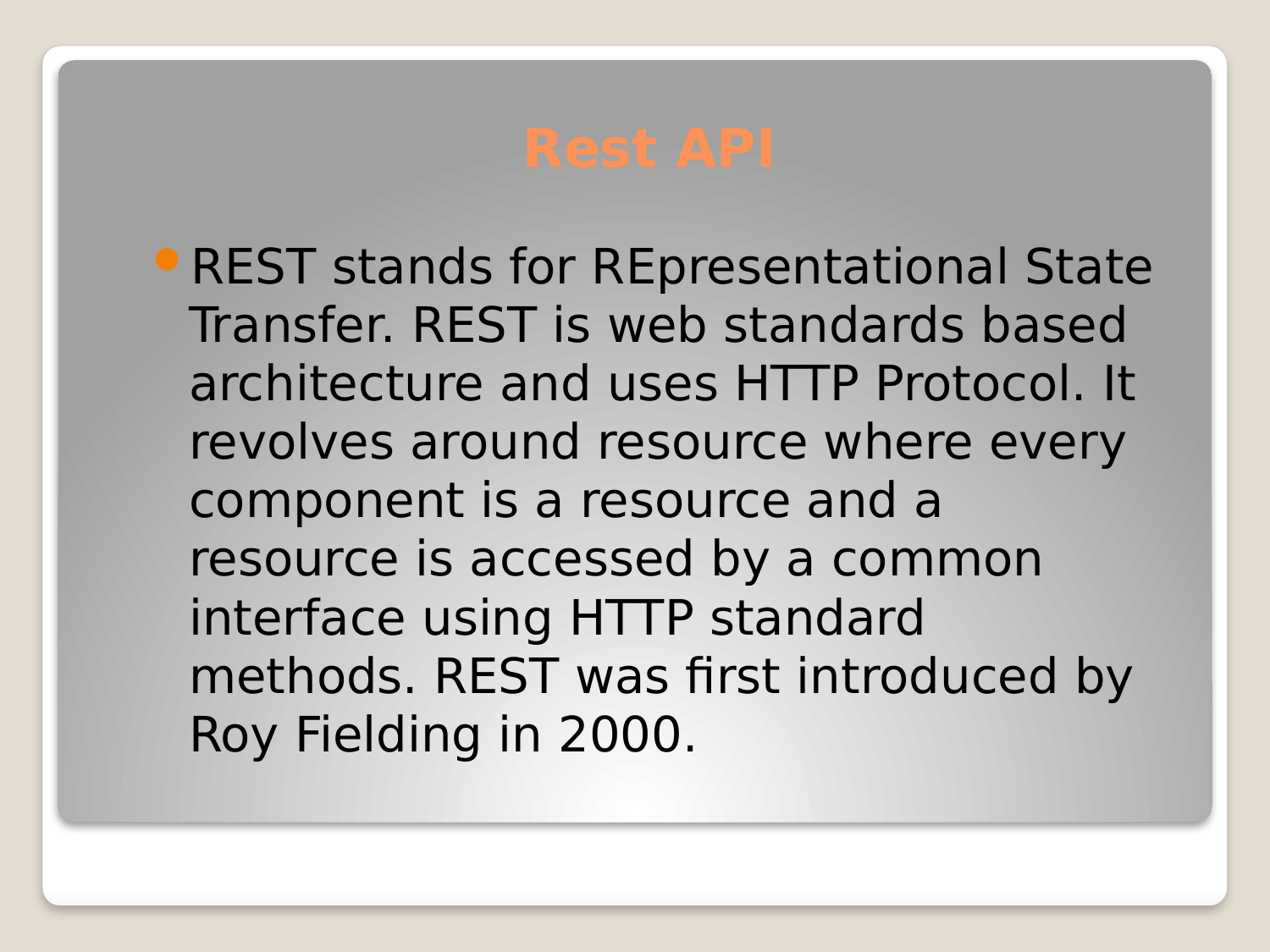

# Rest API
REST stands for REpresentational State Transfer. REST is web standards based architecture and uses HTTP Protocol. It revolves around resource where every component is a resource and a resource is accessed by a common interface using HTTP standard methods. REST was first introduced by Roy Fielding in 2000.